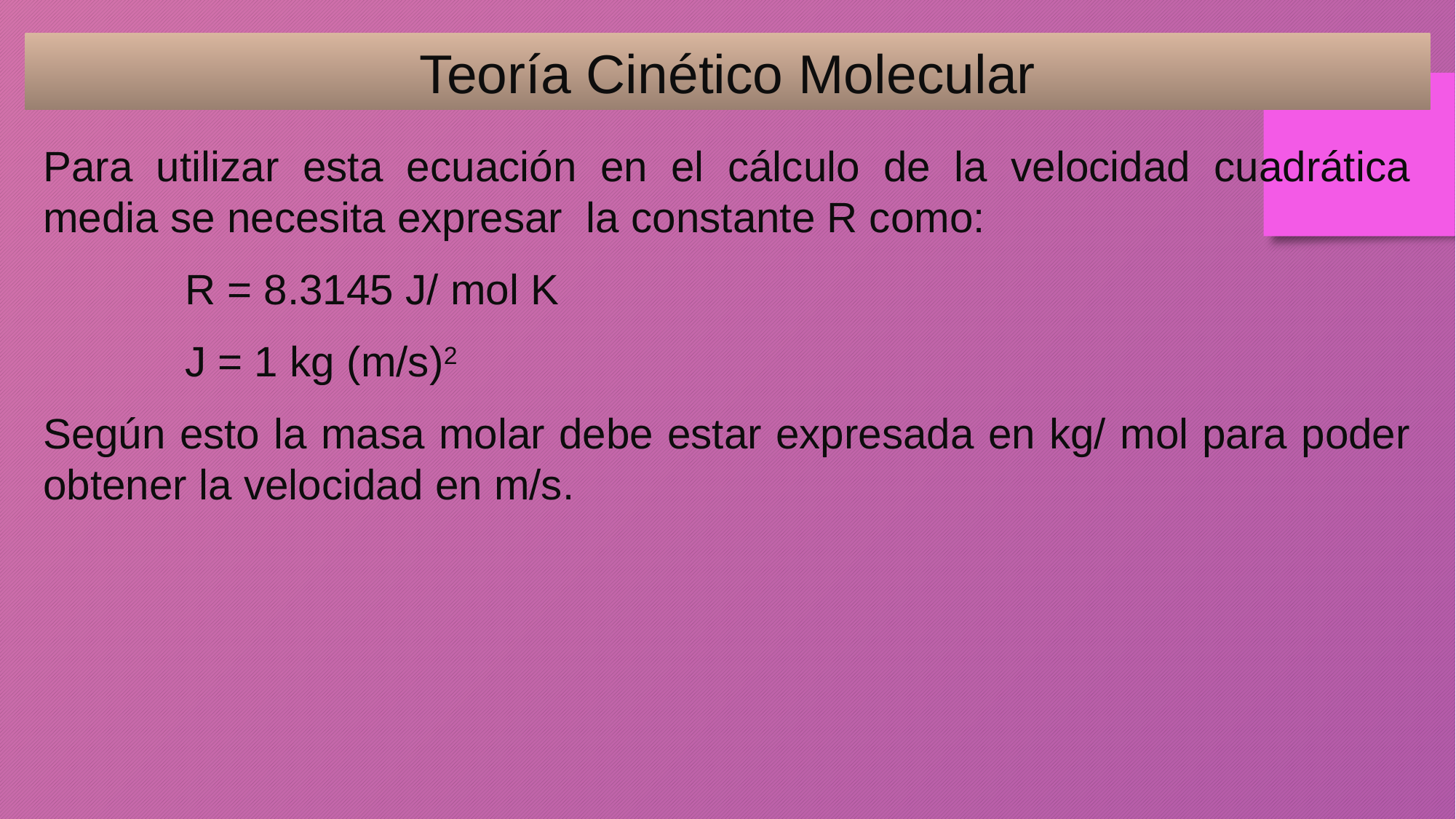

Teoría Cinético Molecular
Para utilizar esta ecuación en el cálculo de la velocidad cuadrática media se necesita expresar  la constante R como:
            R = 8.3145 J/ mol K
            J = 1 kg (m/s)2
Según esto la masa molar debe estar expresada en kg/ mol para poder obtener la velocidad en m/s.